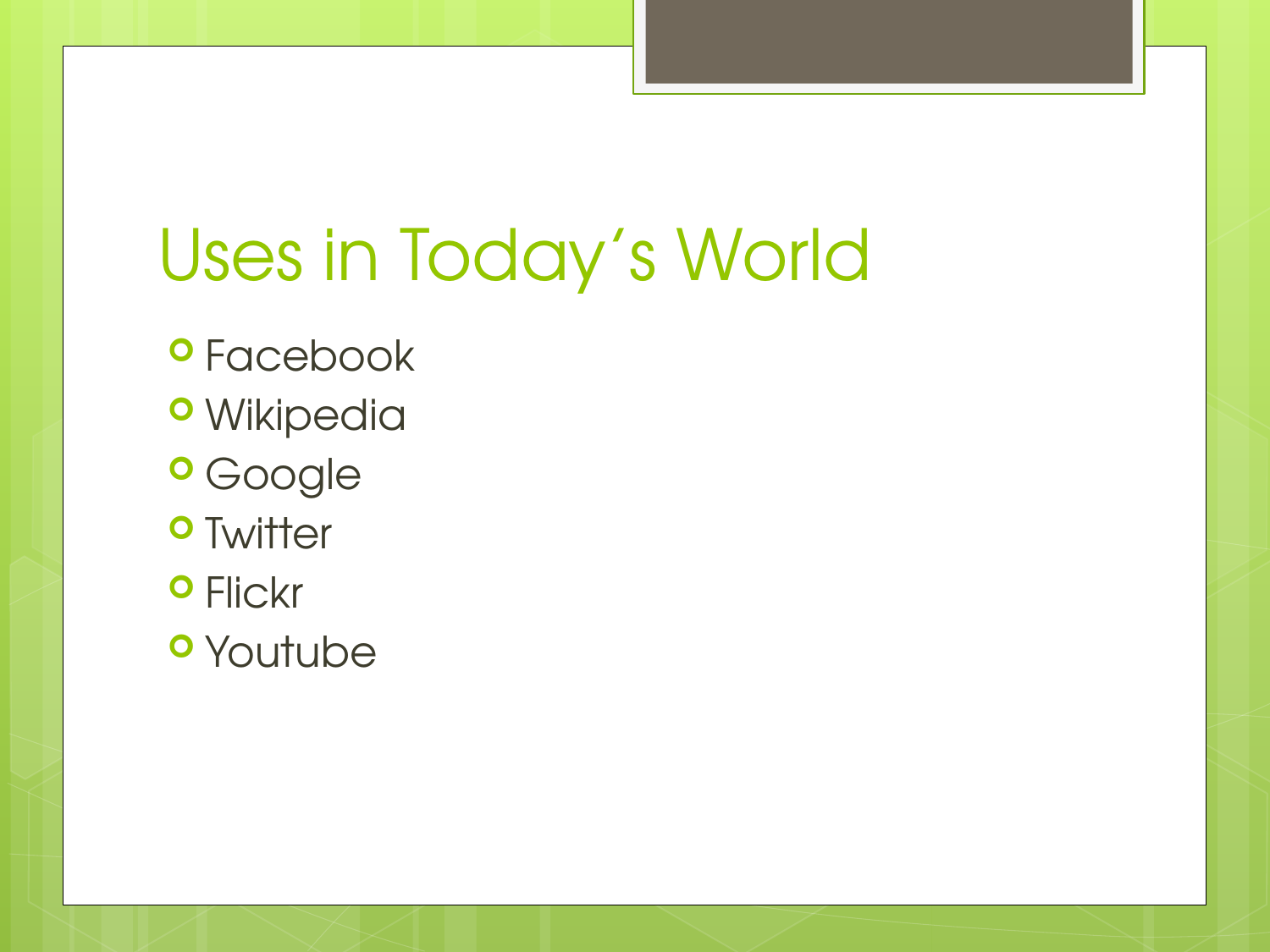

# Uses in Today’s World
Facebook
Wikipedia
Google
Twitter
Flickr
Youtube